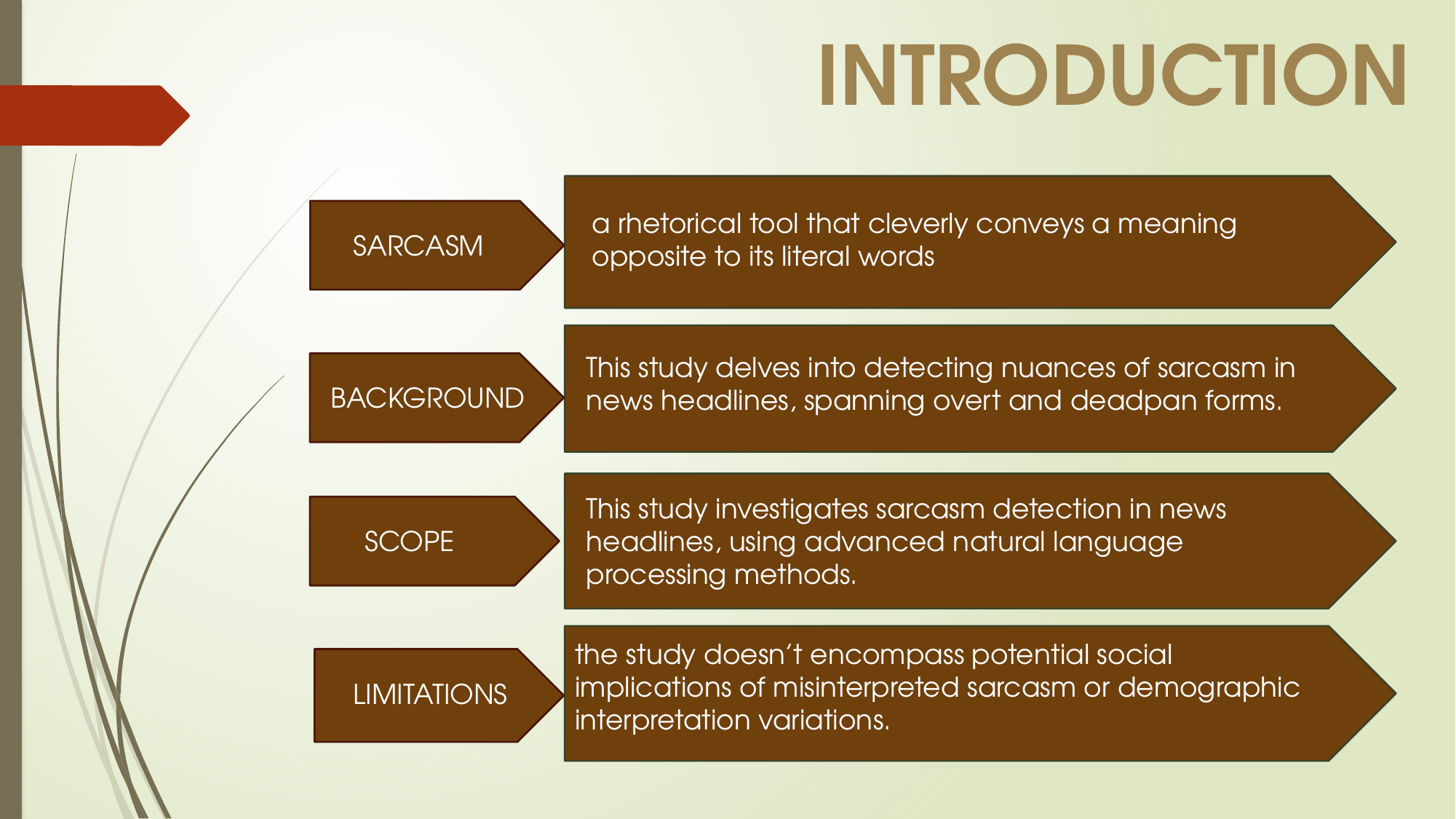

INTRODUCTION

a rhetorical tool that cleverly conveys a meaning opposite to its literal words
SARCASM

This study delves into detecting nuances of sarcasm in news headlines, spanning overt and deadpan forms.

BACKGROUND

This study investigates sarcasm detection in news headlines, using advanced natural language processing methods.

SCOPE

the study doesn’t encompass potential social implications of misinterpreted sarcasm or demographic interpretation variations.

LIMITATIONS